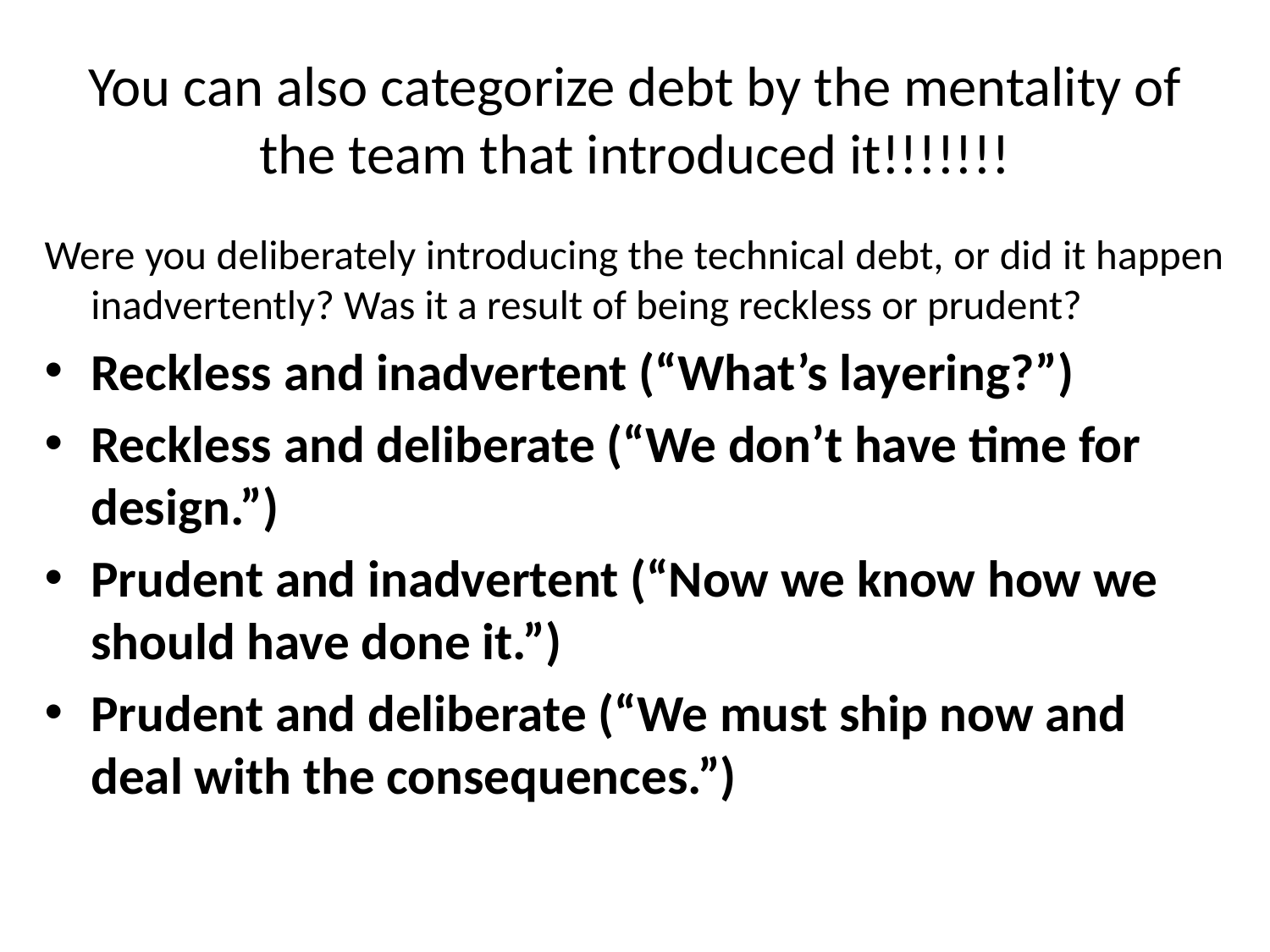

# You can also categorize debt by the mentality of the team that introduced it!!!!!!!
Were you deliberately introducing the technical debt, or did it happen inadvertently? Was it a result of being reckless or prudent?
Reckless and inadvertent (“What’s layering?”)
Reckless and deliberate (“We don’t have time for design.”)
Prudent and inadvertent (“Now we know how we should have done it.”)
Prudent and deliberate (“We must ship now and deal with the consequences.”)